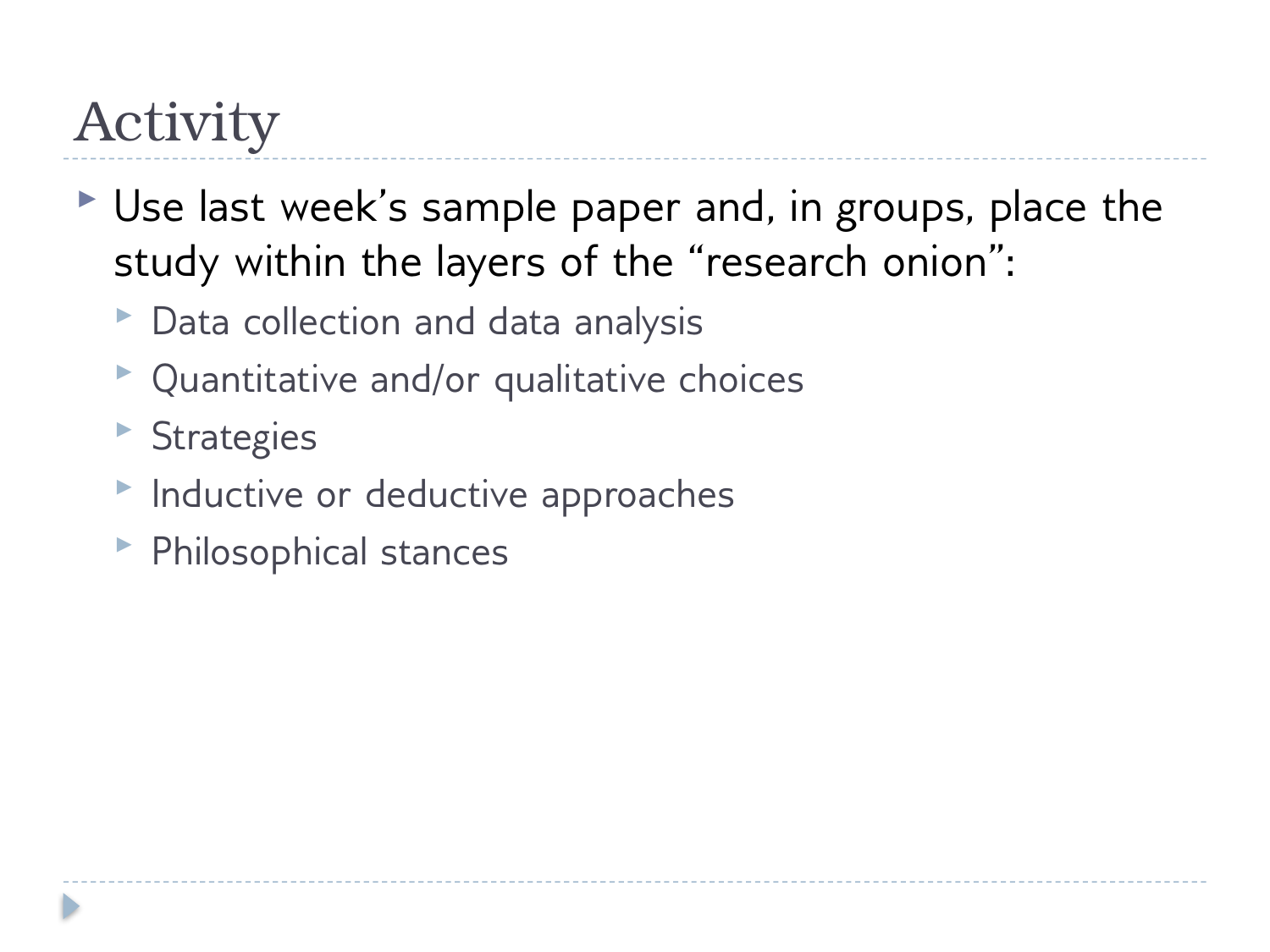

# Activity
Use last week’s sample paper and, in groups, place the study within the layers of the “research onion”:
Data collection and data analysis
Quantitative and/or qualitative choices
Strategies
Inductive or deductive approaches
Philosophical stances